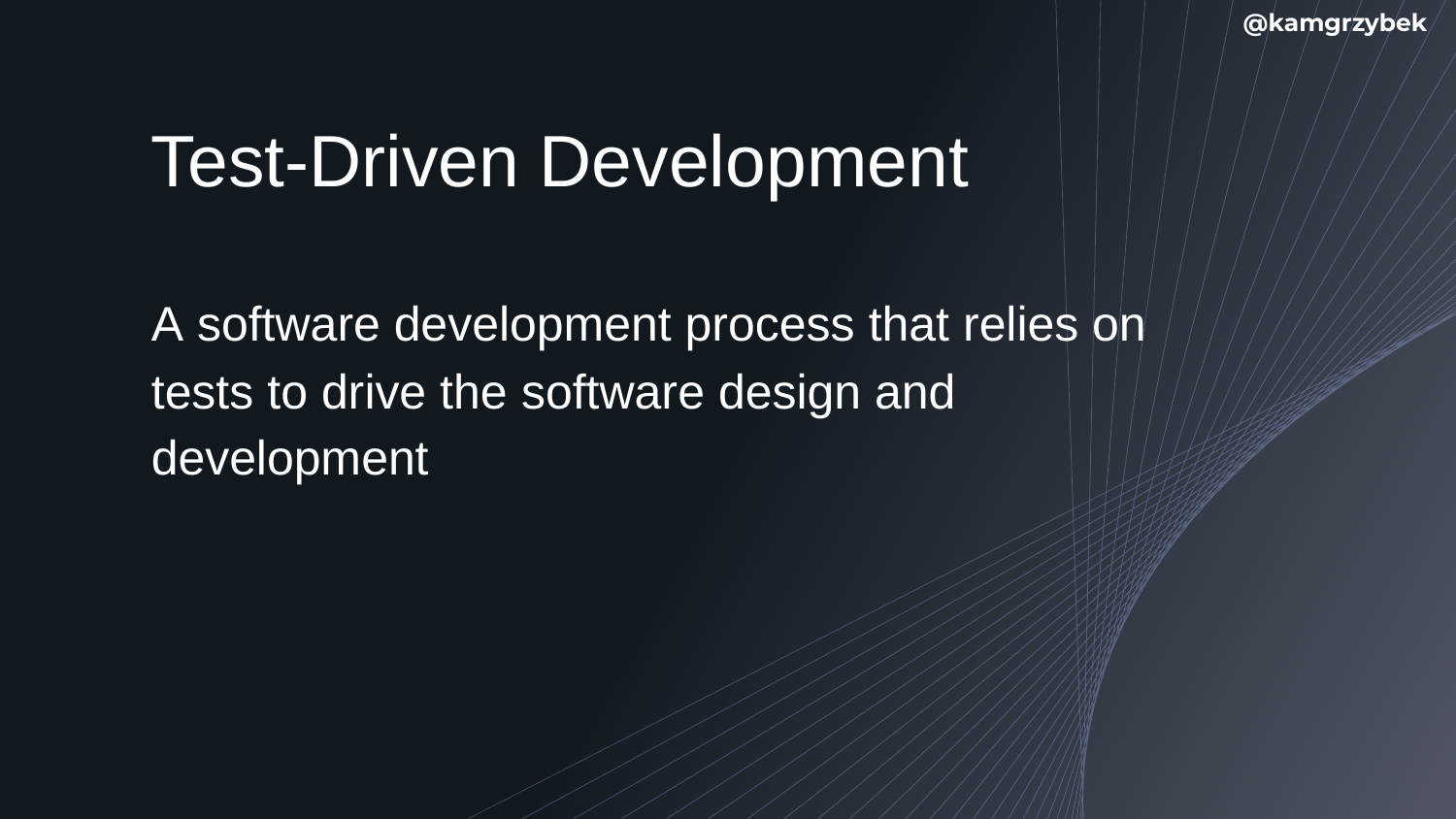

@kamgrzybek
# Test-Driven Development
A software development process that relies on tests to drive the software design and development